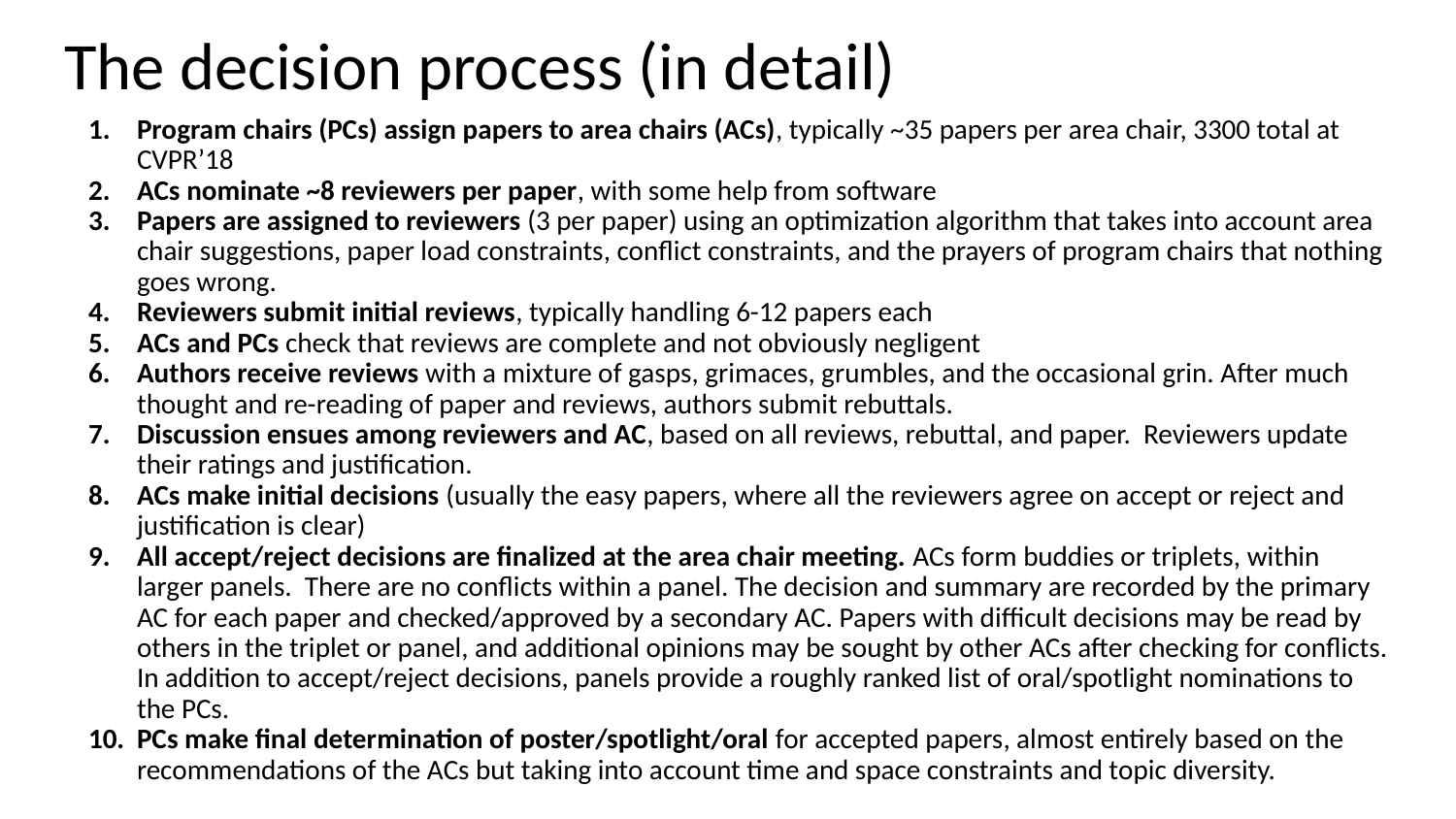

# The decision process (in detail)
Program chairs (PCs) assign papers to area chairs (ACs), typically ~35 papers per area chair, 3300 total at CVPR’18
ACs nominate ~8 reviewers per paper, with some help from software
Papers are assigned to reviewers (3 per paper) using an optimization algorithm that takes into account area chair suggestions, paper load constraints, conflict constraints, and the prayers of program chairs that nothing goes wrong.
Reviewers submit initial reviews, typically handling 6-12 papers each
ACs and PCs check that reviews are complete and not obviously negligent
Authors receive reviews with a mixture of gasps, grimaces, grumbles, and the occasional grin. After much thought and re-reading of paper and reviews, authors submit rebuttals.
Discussion ensues among reviewers and AC, based on all reviews, rebuttal, and paper.  Reviewers update their ratings and justification.
ACs make initial decisions (usually the easy papers, where all the reviewers agree on accept or reject and justification is clear)
All accept/reject decisions are finalized at the area chair meeting. ACs form buddies or triplets, within larger panels.  There are no conflicts within a panel. The decision and summary are recorded by the primary AC for each paper and checked/approved by a secondary AC. Papers with difficult decisions may be read by others in the triplet or panel, and additional opinions may be sought by other ACs after checking for conflicts. In addition to accept/reject decisions, panels provide a roughly ranked list of oral/spotlight nominations to the PCs.
PCs make final determination of poster/spotlight/oral for accepted papers, almost entirely based on the recommendations of the ACs but taking into account time and space constraints and topic diversity.